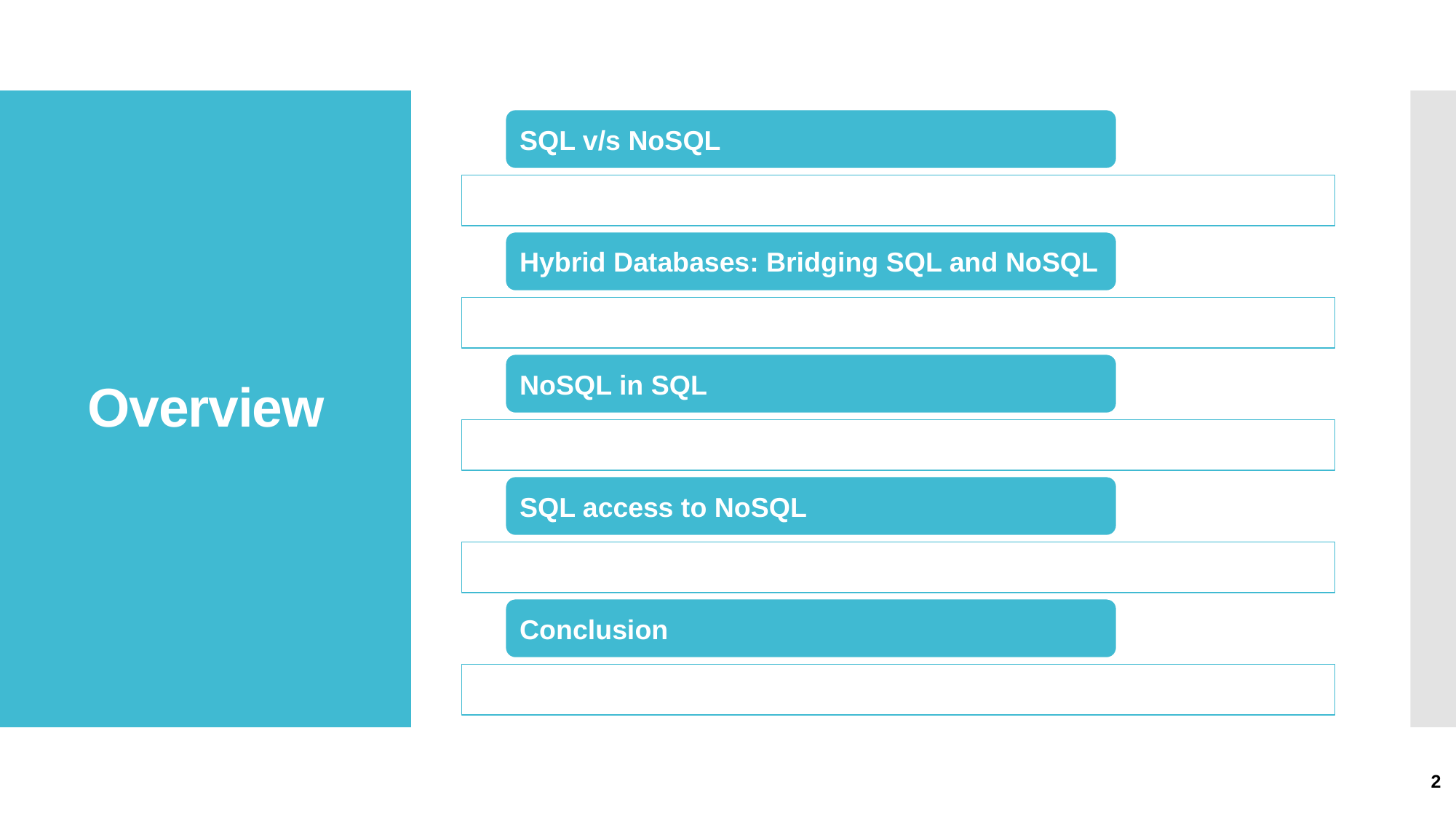

SQL v/s NoSQL
SQL access to NoSQL
Conclusion
Hybrid Databases: Bridging SQL and NoSQL
NoSQL in SQL
# Overview
2